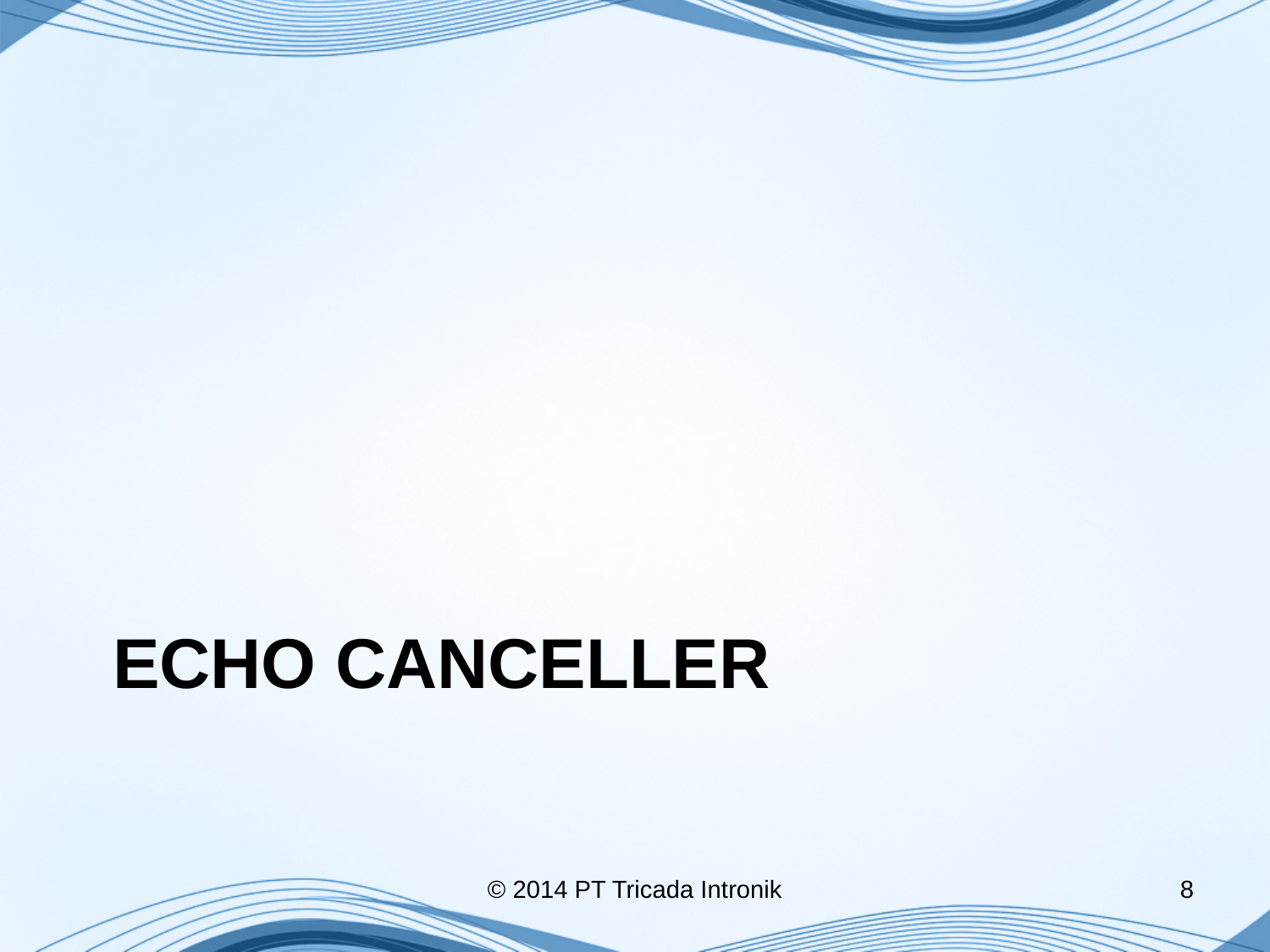

# Echo Canceller

© 2014 PT Tricada Intronik
8